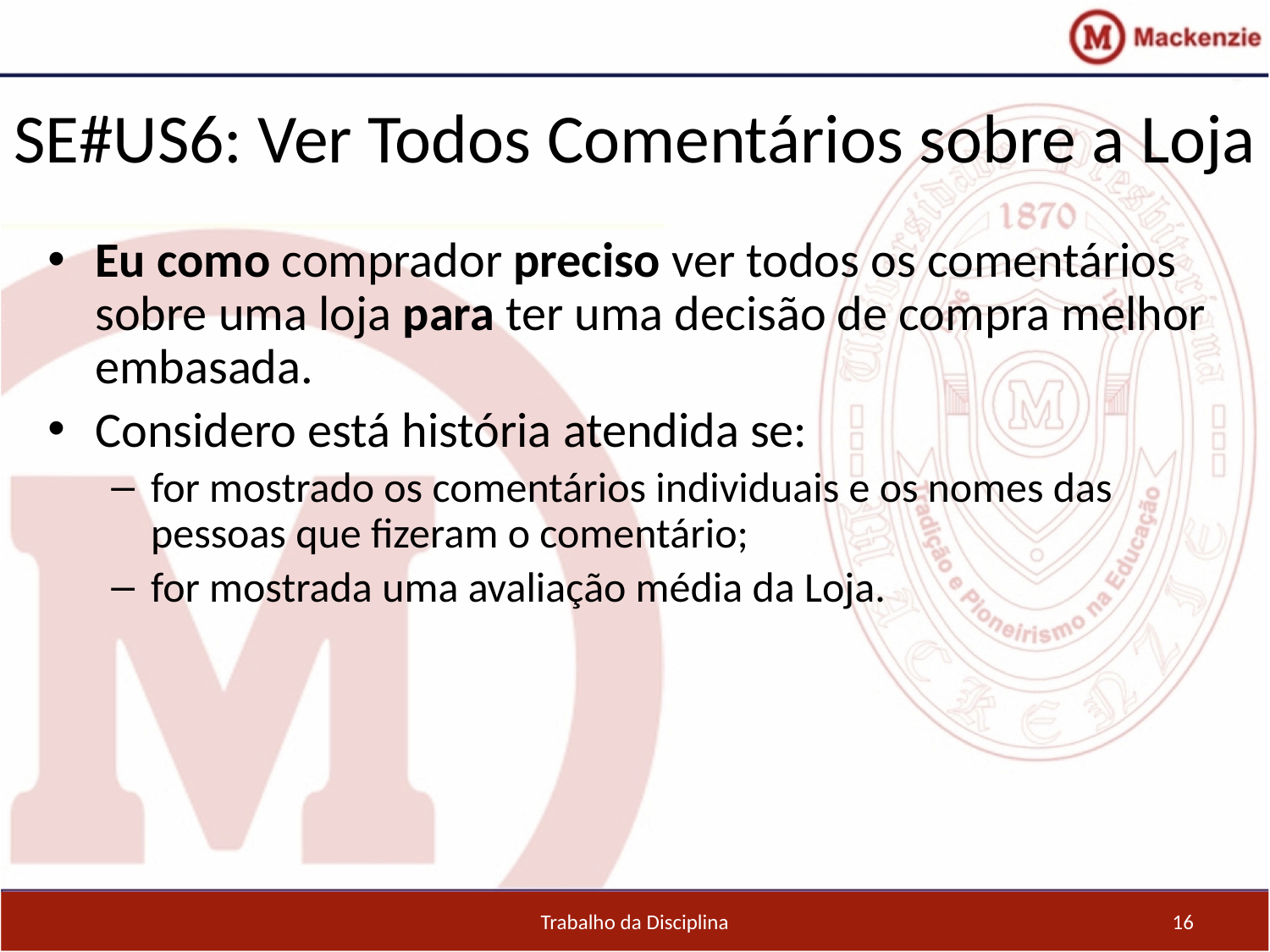

SE#US6: Ver Todos Comentários sobre a Loja
Eu como comprador preciso ver todos os comentários sobre uma loja para ter uma decisão de compra melhor embasada.
Considero está história atendida se:
for mostrado os comentários individuais e os nomes das pessoas que fizeram o comentário;
for mostrada uma avaliação média da Loja.

Trabalho da Disciplina
16